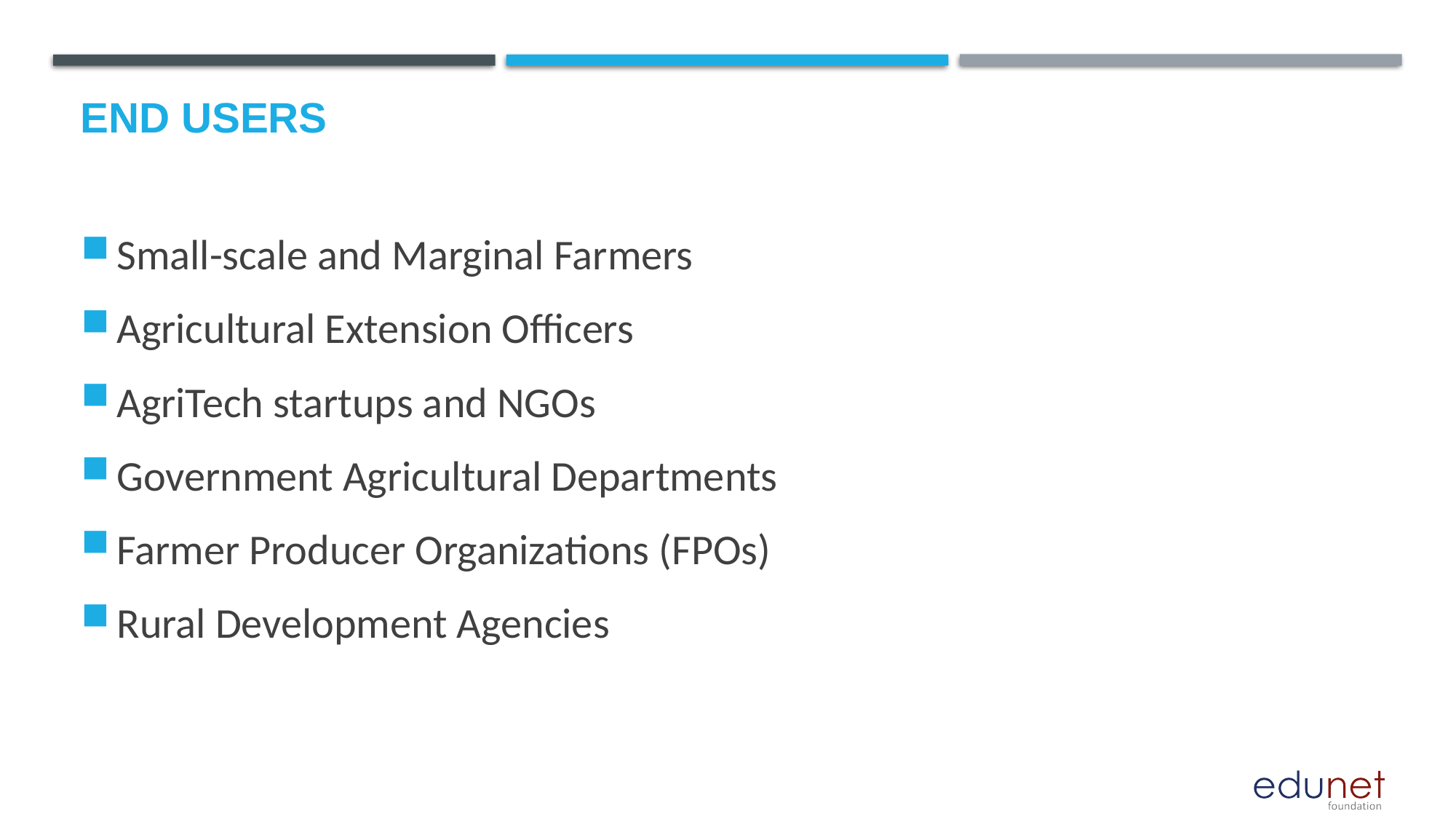

# End users
Small-scale and Marginal Farmers
Agricultural Extension Officers
AgriTech startups and NGOs
Government Agricultural Departments
Farmer Producer Organizations (FPOs)
Rural Development Agencies